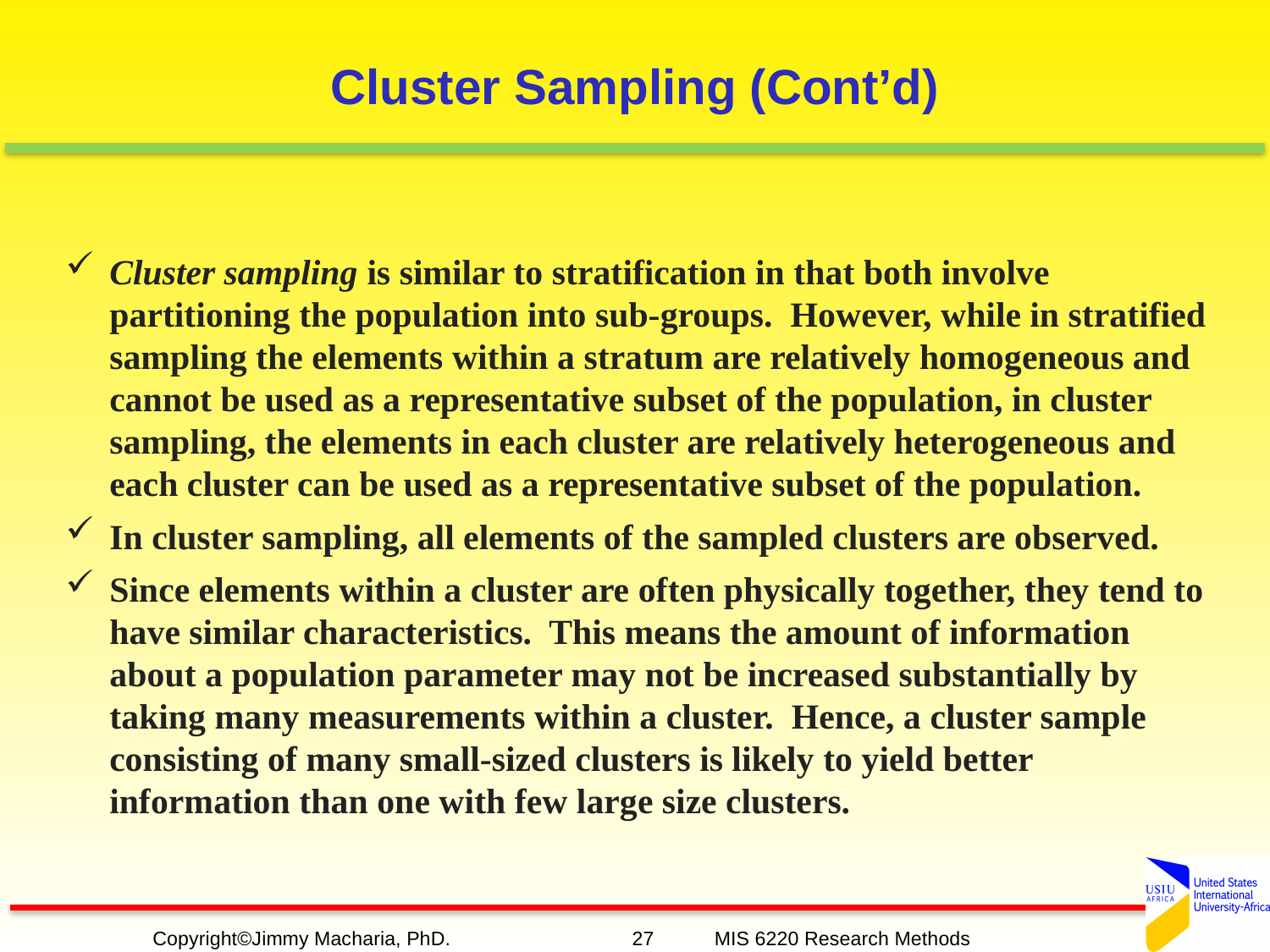

# Cluster Sampling (Cont’d)
Cluster sampling is similar to stratification in that both involve partitioning the population into sub-groups.  However, while in stratified sampling the elements within a stratum are relatively homogeneous and cannot be used as a representative subset of the population, in cluster sampling, the elements in each cluster are relatively heterogeneous and each cluster can be used as a representative subset of the population.
In cluster sampling, all elements of the sampled clusters are observed.
Since elements within a cluster are often physically together, they tend to have similar characteristics.  This means the amount of information about a population parameter may not be increased substantially by taking many measurements within a cluster.  Hence, a cluster sample consisting of many small-sized clusters is likely to yield better information than one with few large size clusters.